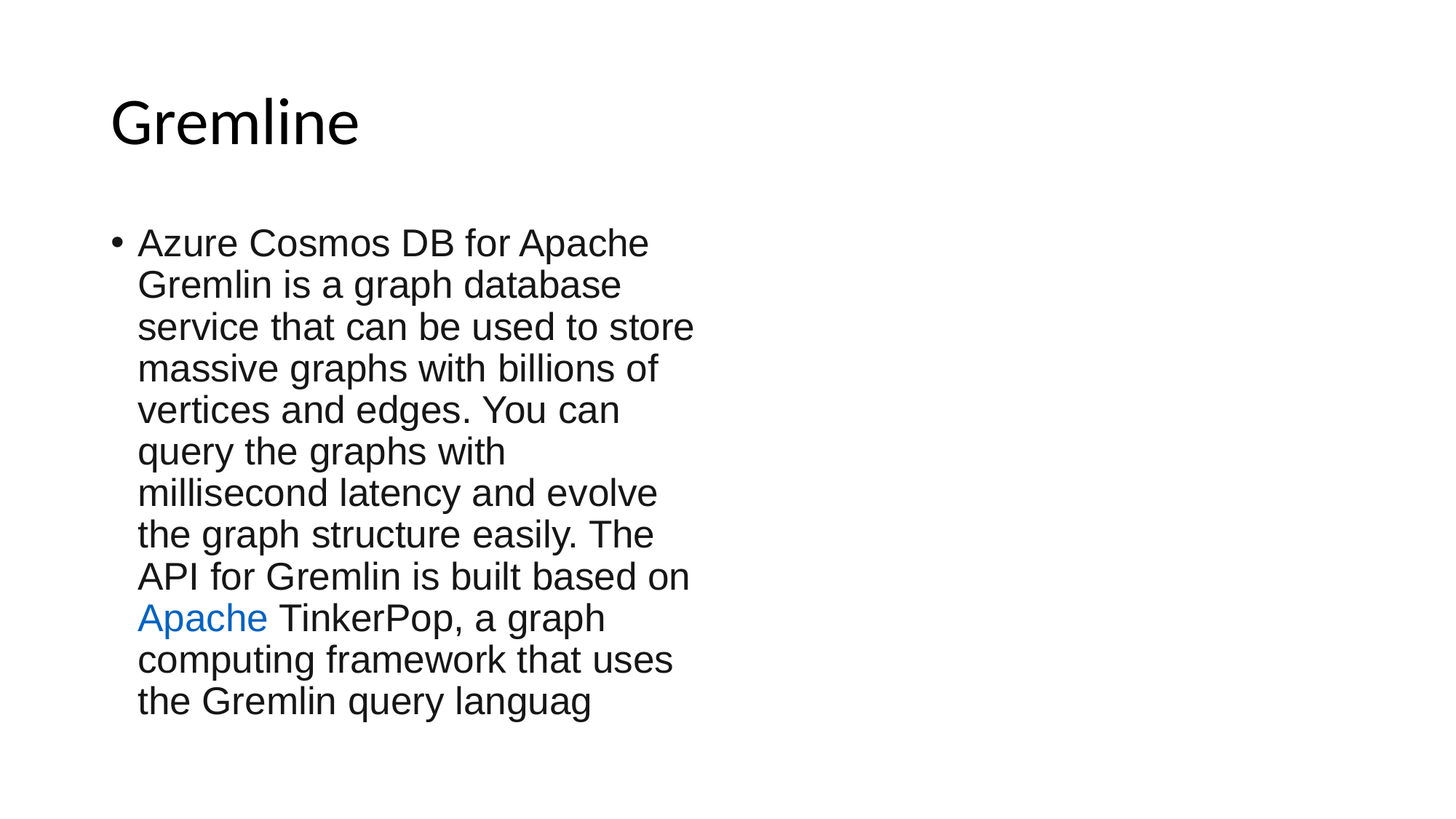

# Gremline
Azure Cosmos DB for Apache Gremlin is a graph database service that can be used to store massive graphs with billions of vertices and edges. You can query the graphs with millisecond latency and evolve the graph structure easily. The API for Gremlin is built based on Apache TinkerPop, a graph computing framework that uses the Gremlin query languag